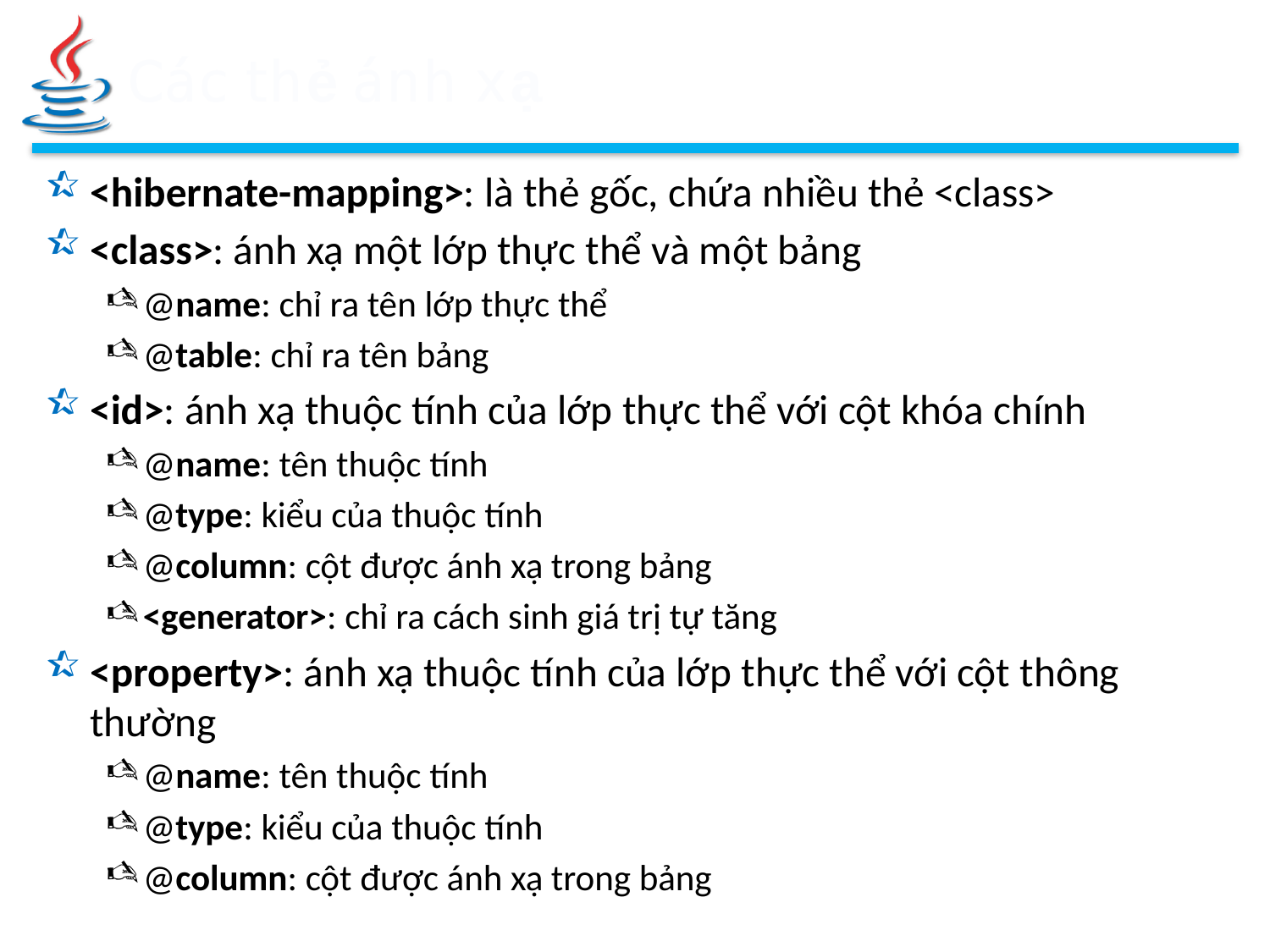

# Các thẻ ánh xạ
<hibernate-mapping>: là thẻ gốc, chứa nhiều thẻ <class>
<class>: ánh xạ một lớp thực thể và một bảng
@name: chỉ ra tên lớp thực thể
@table: chỉ ra tên bảng
<id>: ánh xạ thuộc tính của lớp thực thể với cột khóa chính
@name: tên thuộc tính
@type: kiểu của thuộc tính
@column: cột được ánh xạ trong bảng
<generator>: chỉ ra cách sinh giá trị tự tăng
<property>: ánh xạ thuộc tính của lớp thực thể với cột thông thường
@name: tên thuộc tính
@type: kiểu của thuộc tính
@column: cột được ánh xạ trong bảng